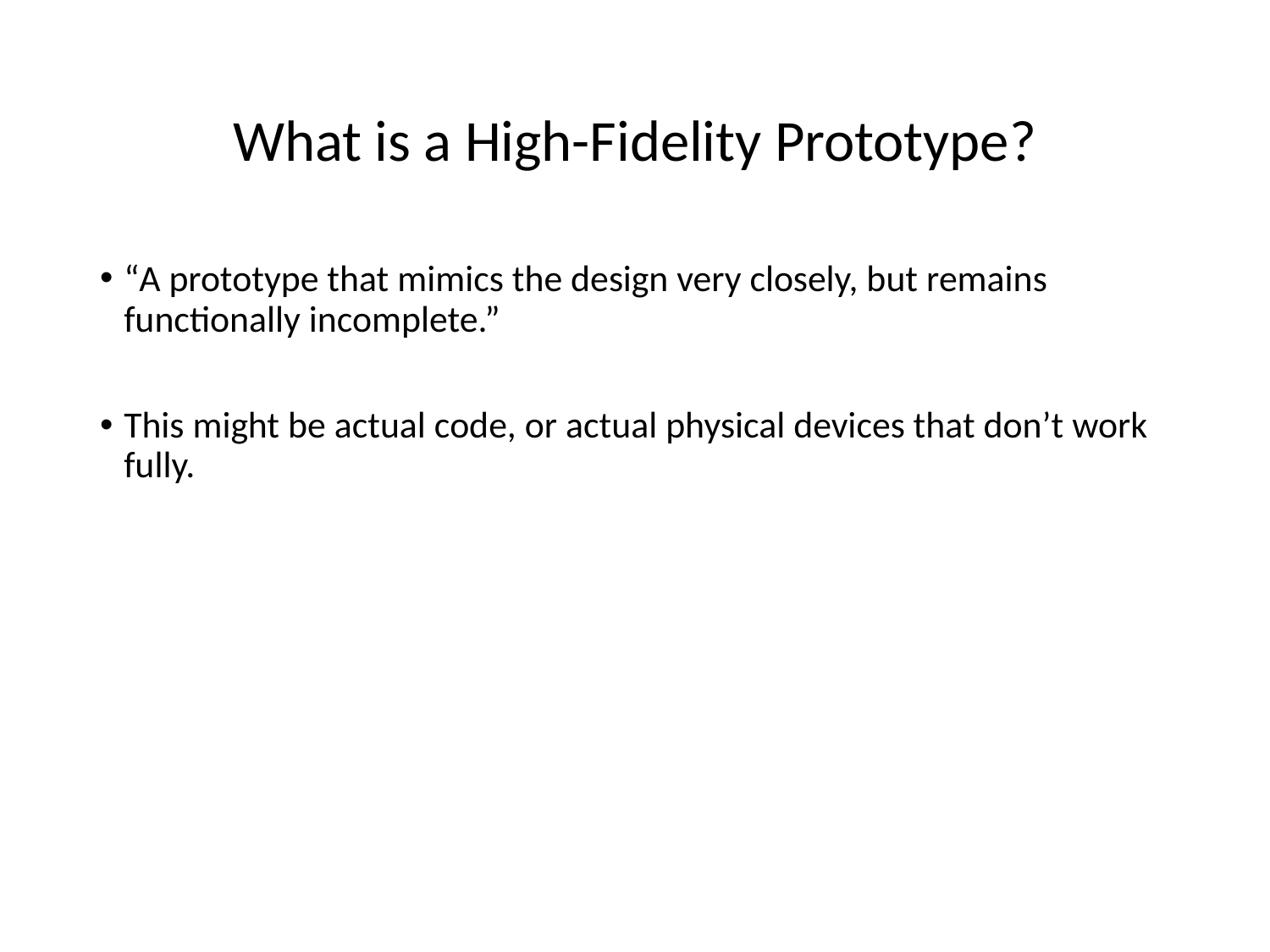

# What is a High-Fidelity Prototype?
“A prototype that mimics the design very closely, but remains functionally incomplete.”

This might be actual code, or actual physical devices that don’t work fully.